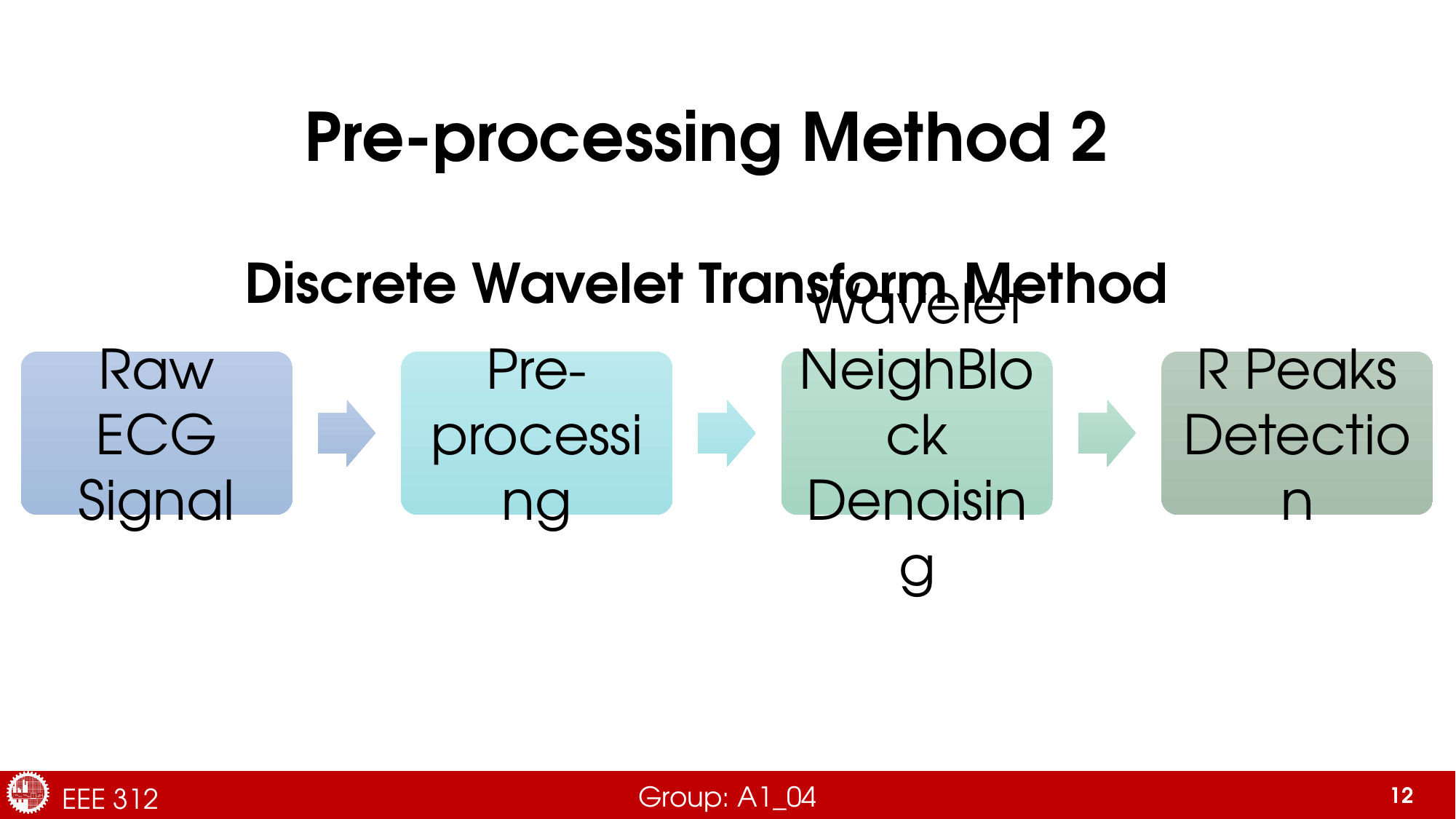

Pre-processing Method 2
Discrete Wavelet Transform Method
Raw ECG Signal

Pre-processing

Wavelet NeighBlock Denoising

R Peaks Detection
Group: A1_04
EEE 312
12